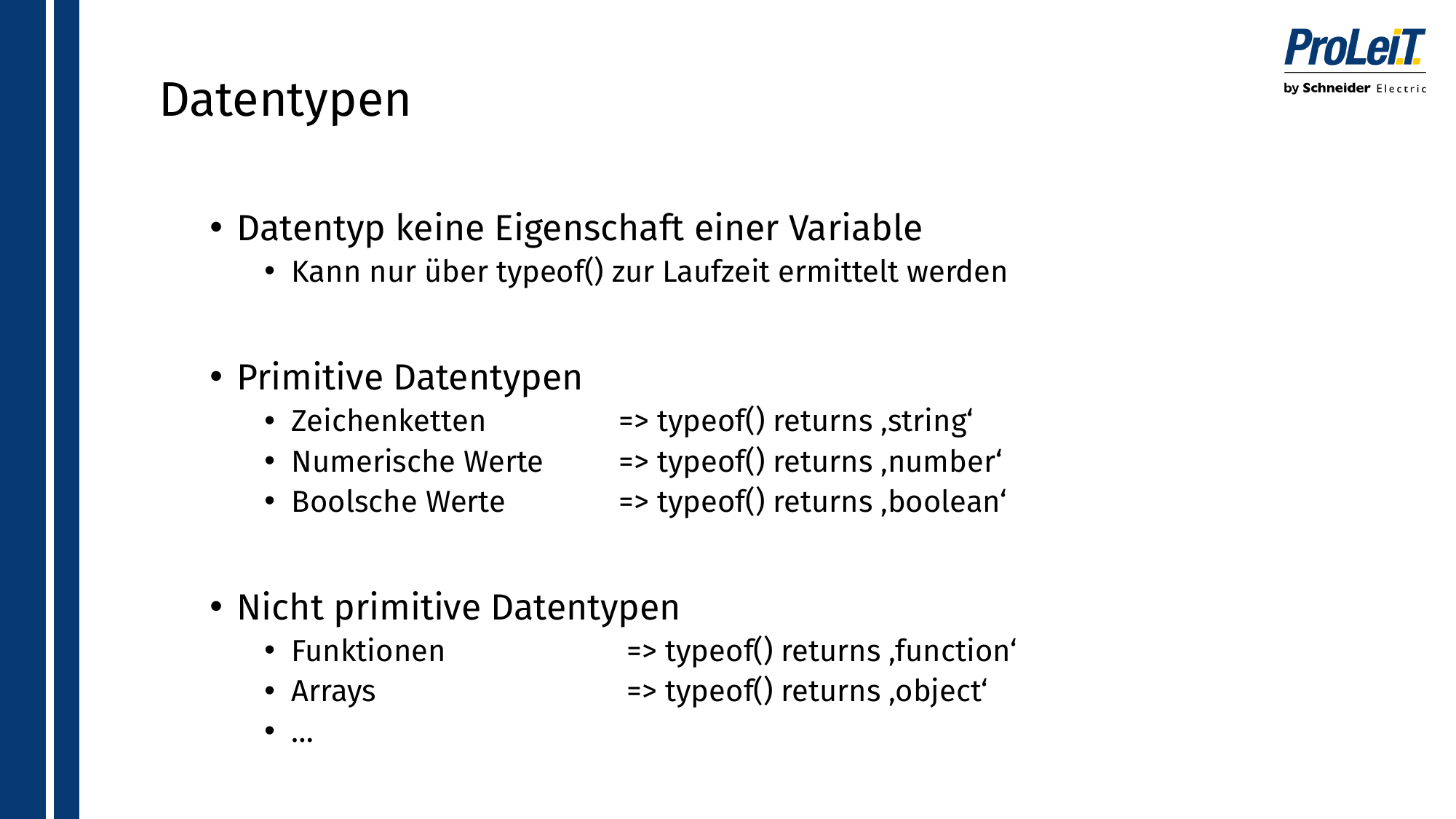

# Datentypen
Datentyp keine Eigenschaft einer Variable
Kann nur über typeof() zur Laufzeit ermittelt werden

Primitive Datentypen
Zeichenketten		=> typeof() returns ‚string‘
Numerische Werte	=> typeof() returns ‚number‘
Boolsche Werte		=> typeof() returns ‚boolean‘

Nicht primitive Datentypen
Funktionen		 => typeof() returns ‚function‘
Arrays			 => typeof() returns ‚object‘
…